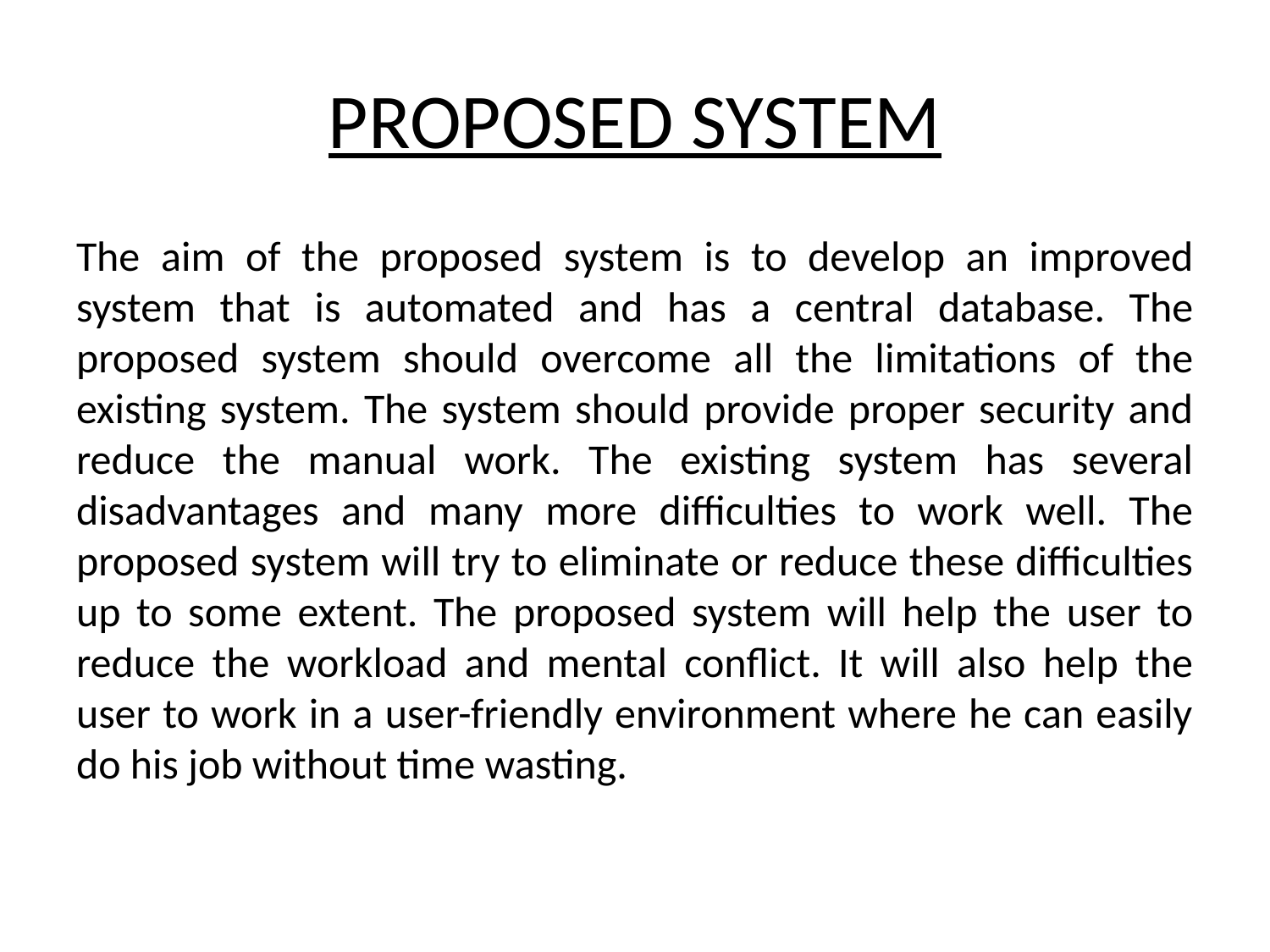

# PROPOSED SYSTEM
The aim of the proposed system is to develop an improved system that is automated and has a central database. The proposed system should overcome all the limitations of the existing system. The system should provide proper security and reduce the manual work. The existing system has several disadvantages and many more difficulties to work well. The proposed system will try to eliminate or reduce these difficulties up to some extent. The proposed system will help the user to reduce the workload and mental conflict. It will also help the user to work in a user-friendly environment where he can easily do his job without time wasting.